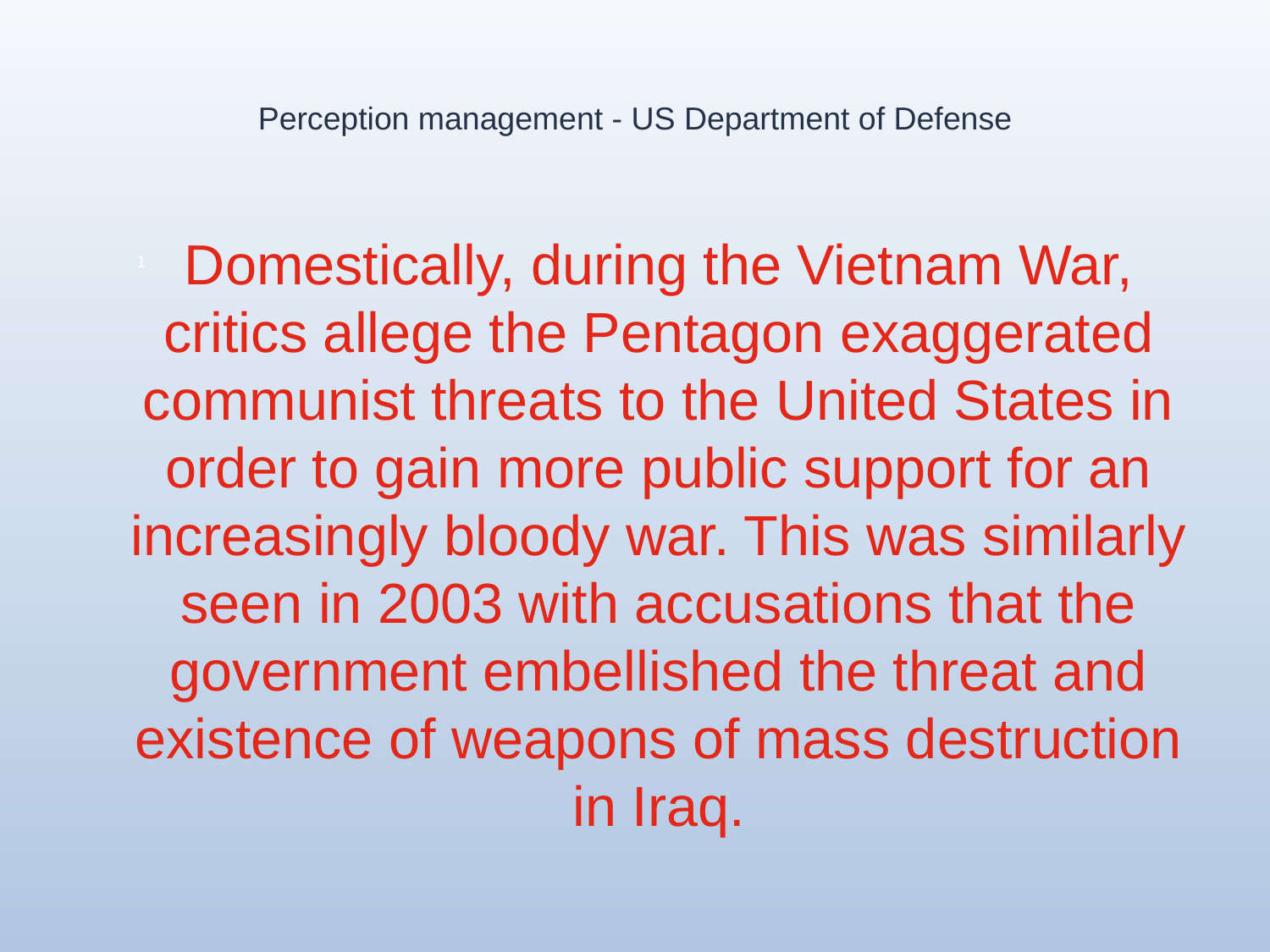

# Perception management - US Department of Defense
Domestically, during the Vietnam War, critics allege the Pentagon exaggerated communist threats to the United States in order to gain more public support for an increasingly bloody war. This was similarly seen in 2003 with accusations that the government embellished the threat and existence of weapons of mass destruction in Iraq.